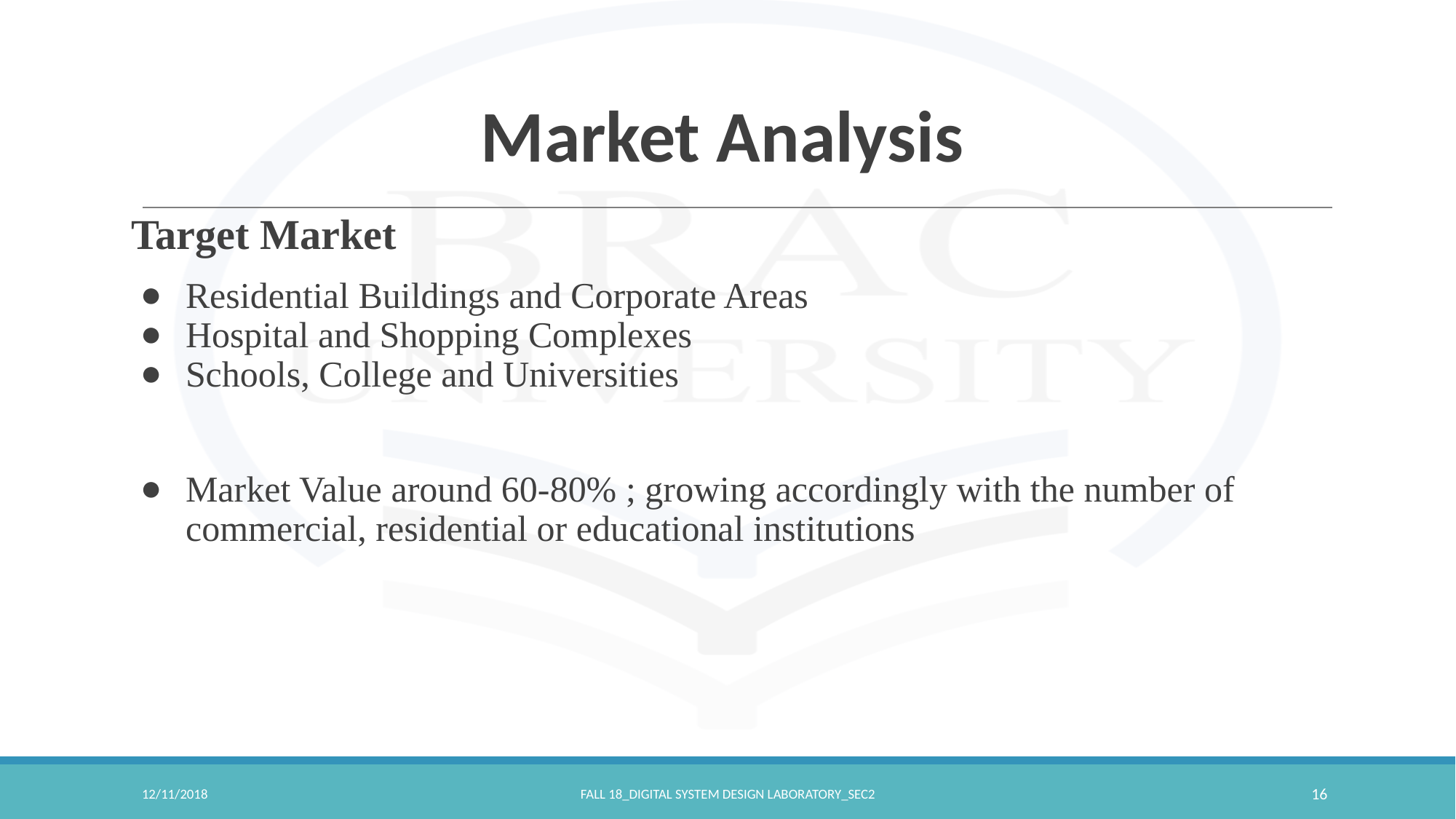

# Market Analysis
Target Market
Residential Buildings and Corporate Areas
Hospital and Shopping Complexes
Schools, College and Universities

Market Value around 60-80% ; growing accordingly with the number of commercial, residential or educational institutions

12/11/2018
FALL 18_DIGITAL SYSTEM DESIGN LABORATORY_SEC2
16